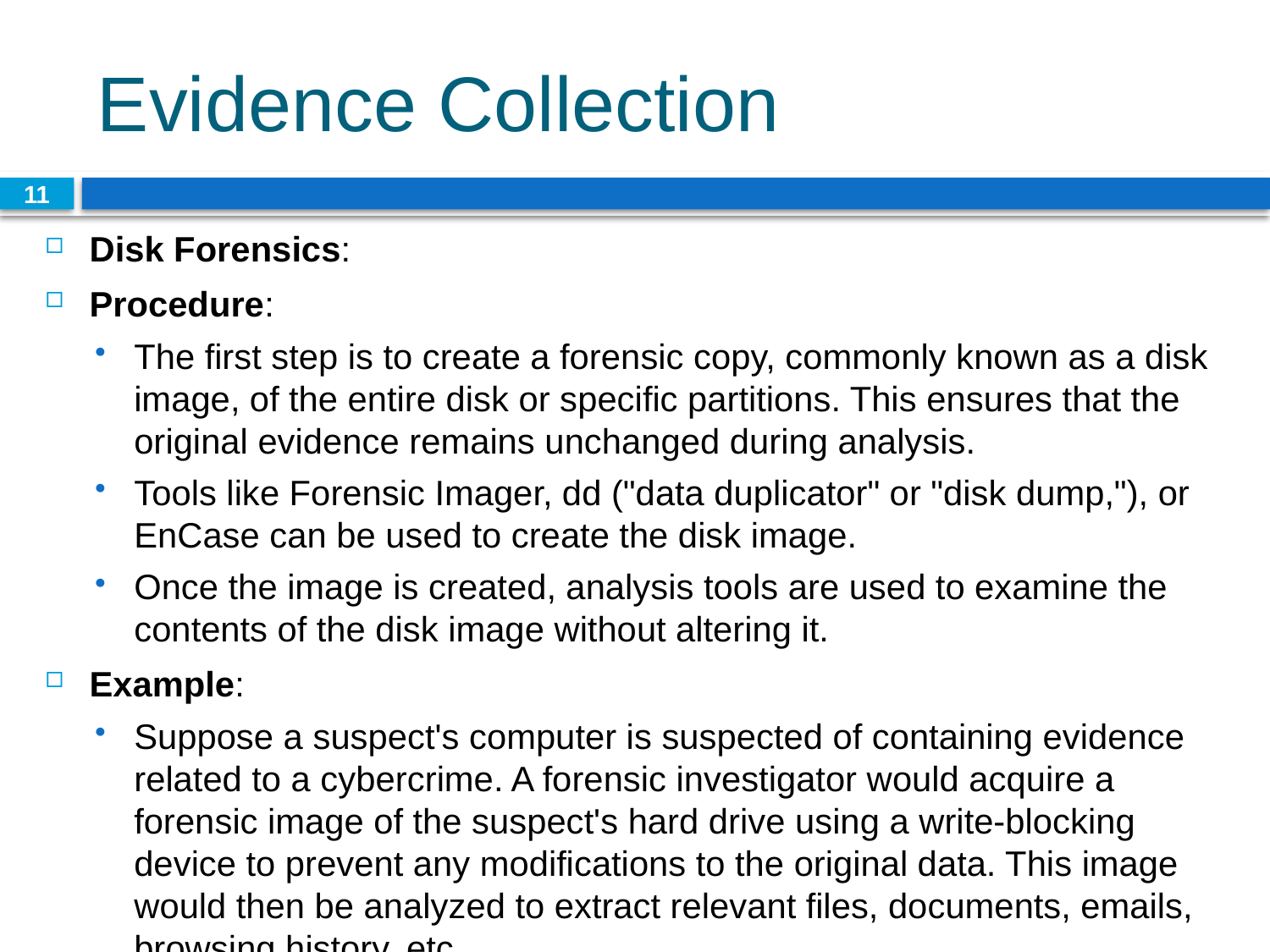

# Evidence Collection
11
Disk Forensics:
Procedure:
The first step is to create a forensic copy, commonly known as a disk image, of the entire disk or specific partitions. This ensures that the original evidence remains unchanged during analysis.
Tools like Forensic Imager, dd ("data duplicator" or "disk dump,"), or EnCase can be used to create the disk image.
Once the image is created, analysis tools are used to examine the contents of the disk image without altering it.
Example:
Suppose a suspect's computer is suspected of containing evidence related to a cybercrime. A forensic investigator would acquire a forensic image of the suspect's hard drive using a write-blocking device to prevent any modifications to the original data. This image would then be analyzed to extract relevant files, documents, emails, browsing history, etc.